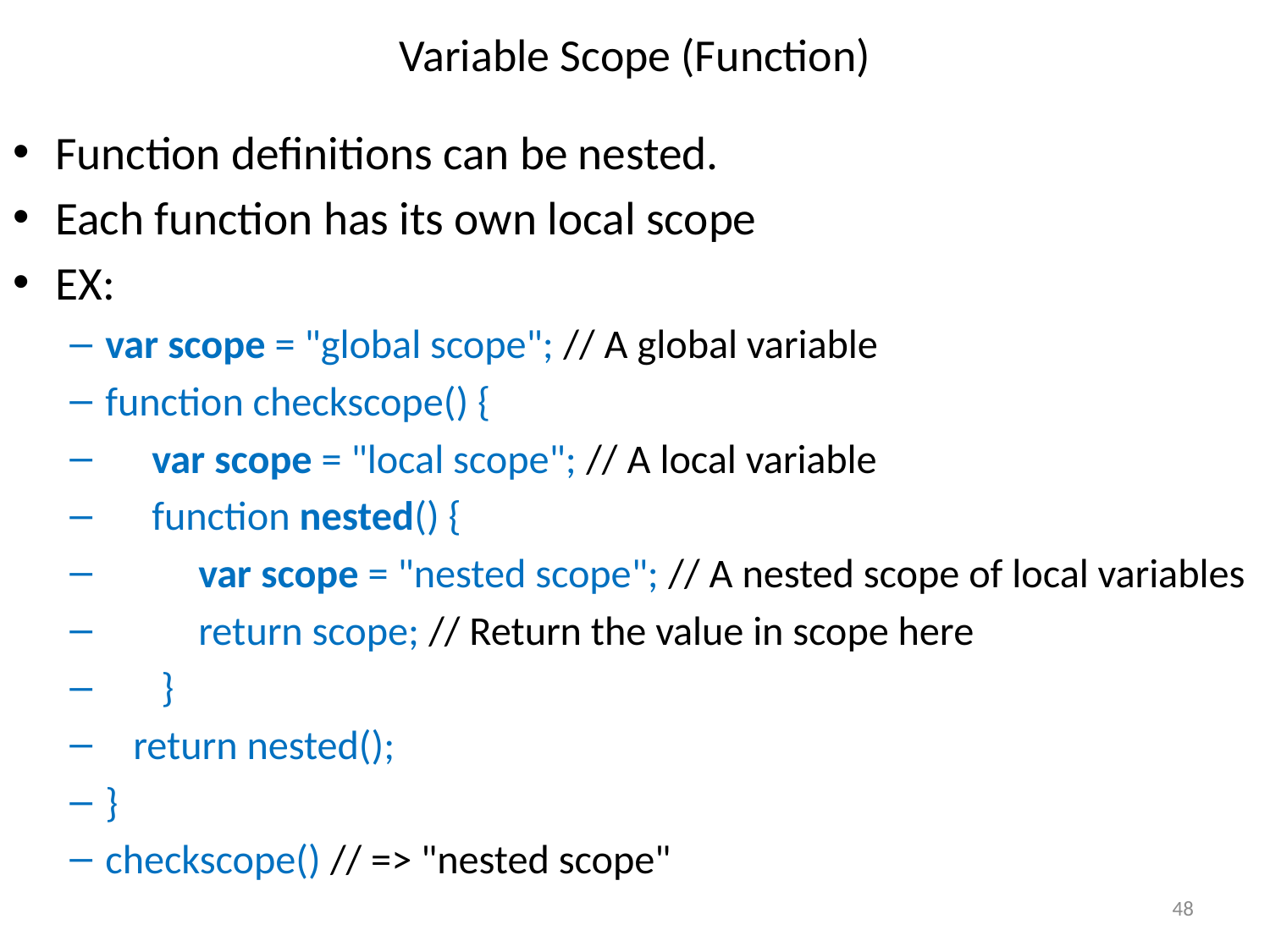

# Variable Scope (Function)
Function definitions can be nested.
Each function has its own local scope
EX:
var scope = "global scope"; // A global variable
function checkscope() {
     var scope = "local scope"; // A local variable
     function nested() {
          var scope = "nested scope"; // A nested scope of local variables
          return scope; // Return the value in scope here
      }
   return nested();
}
checkscope() // => "nested scope"
48